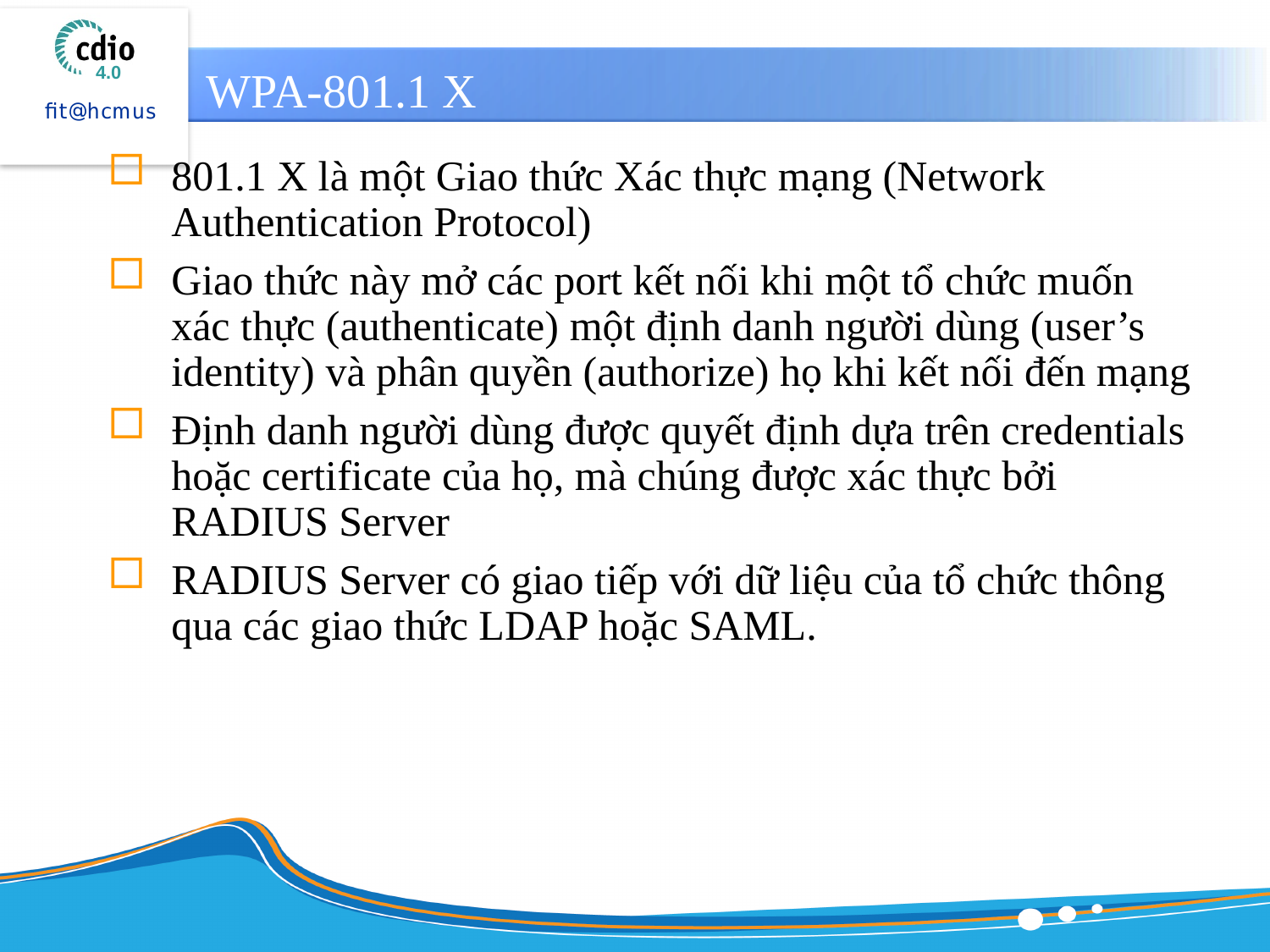

# WPA-801.1 X
801.1 X là một Giao thức Xác thực mạng (Network Authentication Protocol)
Giao thức này mở các port kết nối khi một tổ chức muốn xác thực (authenticate) một định danh người dùng (user’s identity) và phân quyền (authorize) họ khi kết nối đến mạng
Định danh người dùng được quyết định dựa trên credentials hoặc certificate của họ, mà chúng được xác thực bởi RADIUS Server
RADIUS Server có giao tiếp với dữ liệu của tổ chức thông qua các giao thức LDAP hoặc SAML.